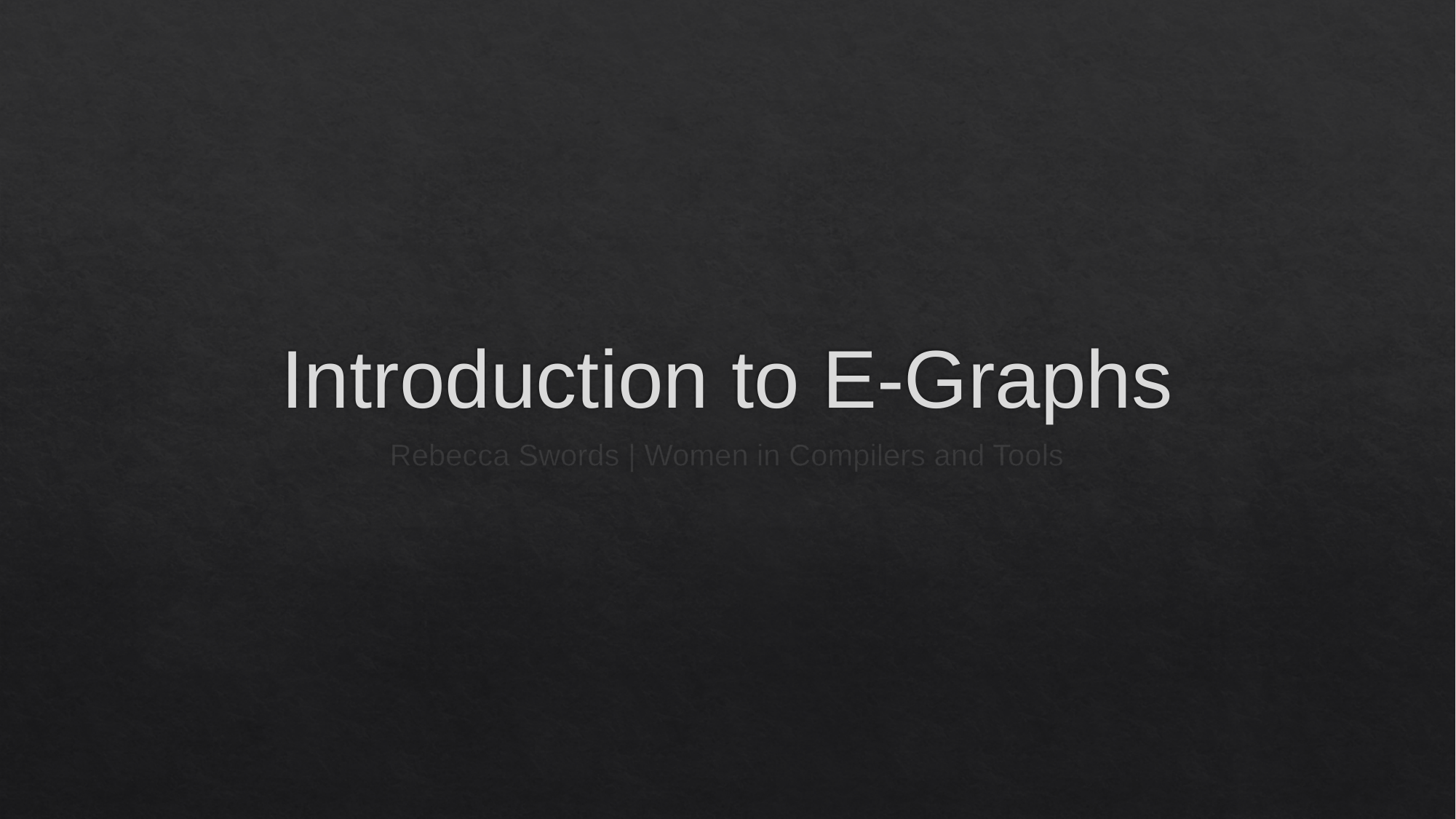

# Introduction to E-Graphs
Rebecca Swords | Women in Compilers and Tools